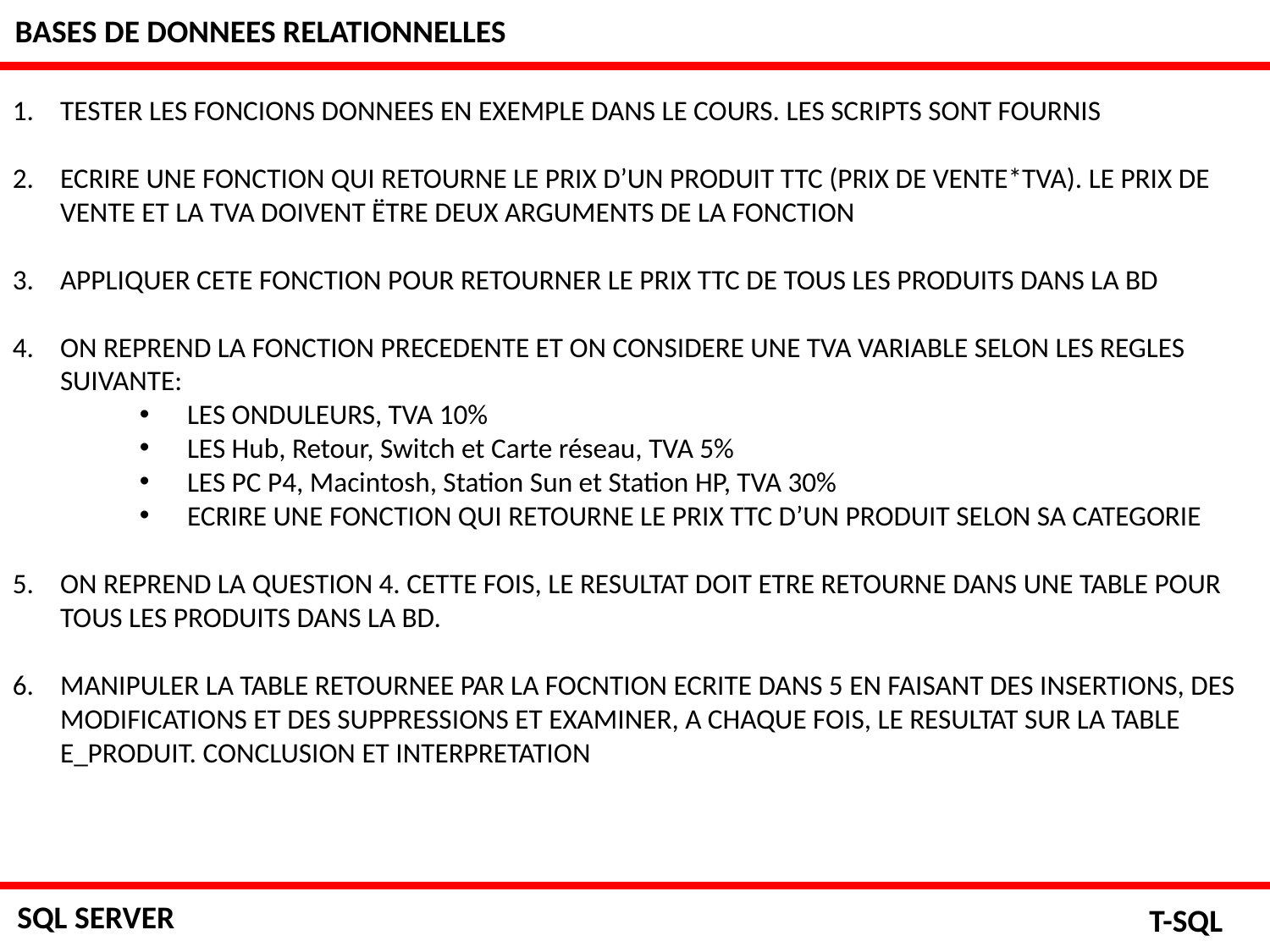

BASES DE DONNEES RELATIONNELLES
TESTER LES FONCIONS DONNEES EN EXEMPLE DANS LE COURS. LES SCRIPTS SONT FOURNIS

ECRIRE UNE FONCTION QUI RETOURNE LE PRIX D’UN PRODUIT TTC (PRIX DE VENTE*TVA). LE PRIX DE VENTE ET LA TVA DOIVENT ËTRE DEUX ARGUMENTS DE LA FONCTION

APPLIQUER CETE FONCTION POUR RETOURNER LE PRIX TTC DE TOUS LES PRODUITS DANS LA BD

ON REPREND LA FONCTION PRECEDENTE ET ON CONSIDERE UNE TVA VARIABLE SELON LES REGLES SUIVANTE:
LES ONDULEURS, TVA 10%
LES Hub, Retour, Switch et Carte réseau, TVA 5%
LES PC P4, Macintosh, Station Sun et Station HP, TVA 30%
ECRIRE UNE FONCTION QUI RETOURNE LE PRIX TTC D’UN PRODUIT SELON SA CATEGORIE

ON REPREND LA QUESTION 4. CETTE FOIS, LE RESULTAT DOIT ETRE RETOURNE DANS UNE TABLE POUR TOUS LES PRODUITS DANS LA BD.

MANIPULER LA TABLE RETOURNEE PAR LA FOCNTION ECRITE DANS 5 EN FAISANT DES INSERTIONS, DES MODIFICATIONS ET DES SUPPRESSIONS ET EXAMINER, A CHAQUE FOIS, LE RESULTAT SUR LA TABLE E_PRODUIT. CONCLUSION ET INTERPRETATION

SQL SERVER
T-SQL